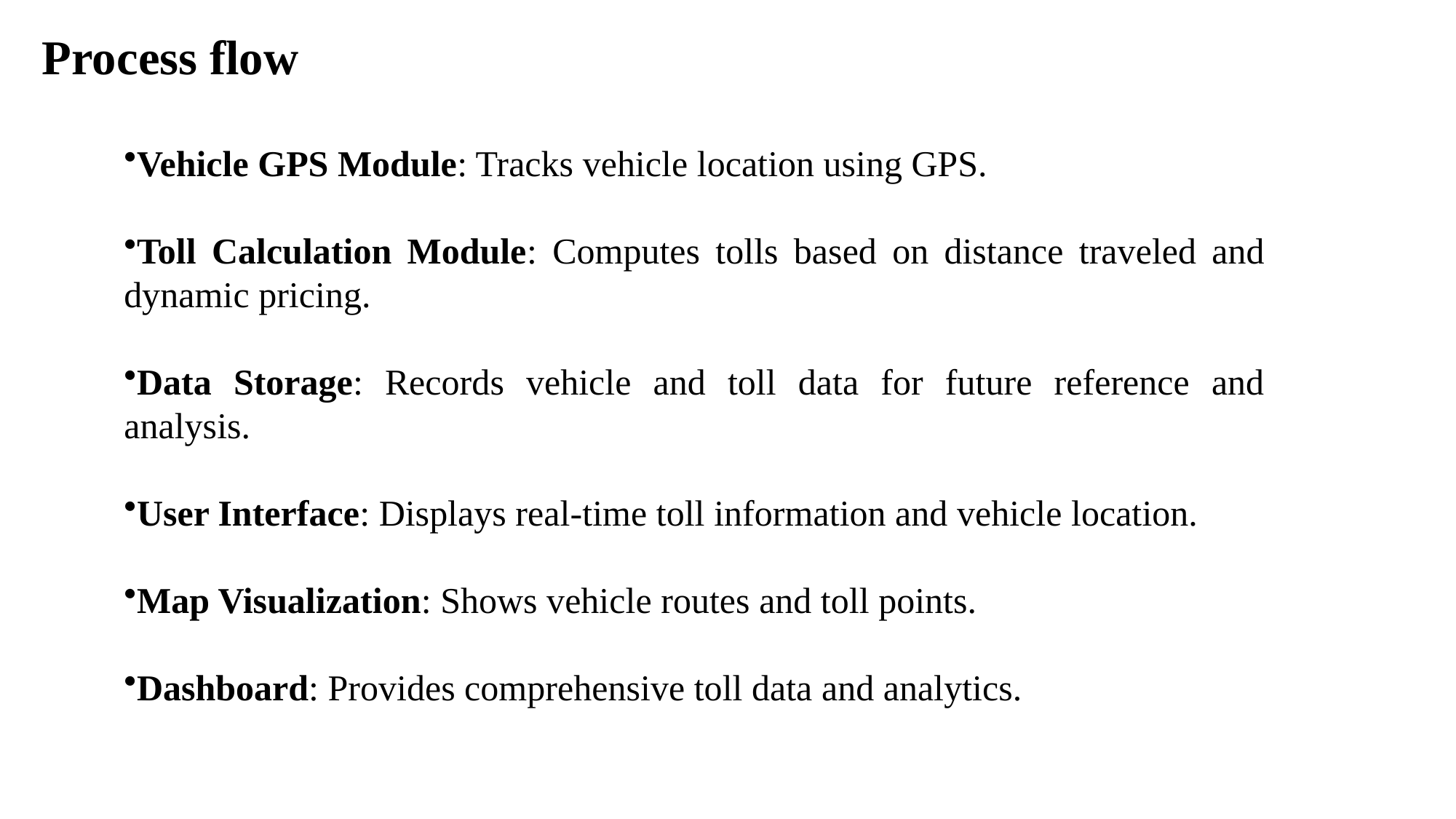

Process flow
Vehicle GPS Module: Tracks vehicle location using GPS.

Toll Calculation Module: Computes tolls based on distance traveled and dynamic pricing.

Data Storage: Records vehicle and toll data for future reference and analysis.

User Interface: Displays real-time toll information and vehicle location.

Map Visualization: Shows vehicle routes and toll points.

Dashboard: Provides comprehensive toll data and analytics.